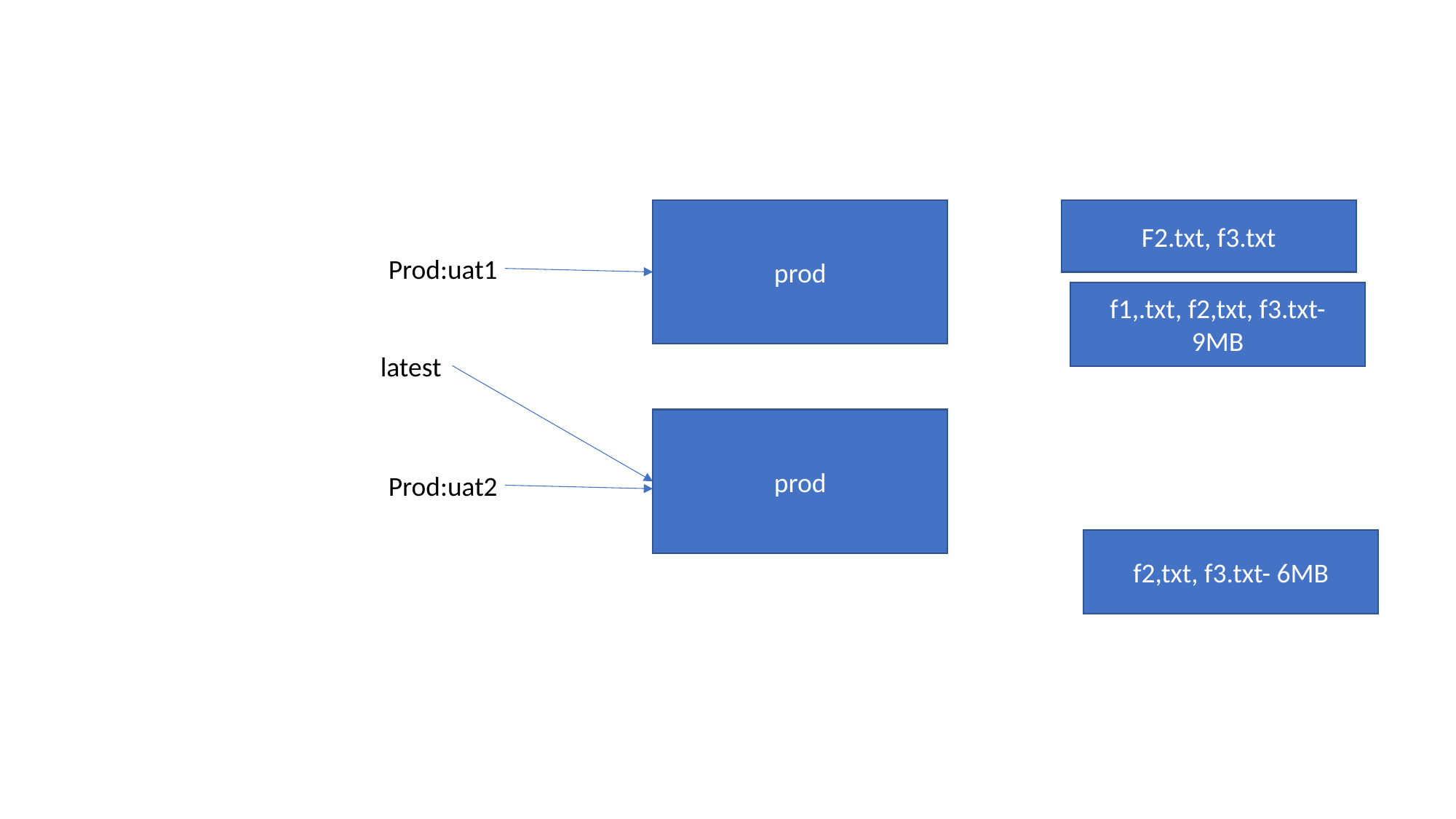

prod
F2.txt, f3.txt
Prod:uat1
f1,.txt, f2,txt, f3.txt- 9MB
latest
prod
Prod:uat2
f2,txt, f3.txt- 6MB